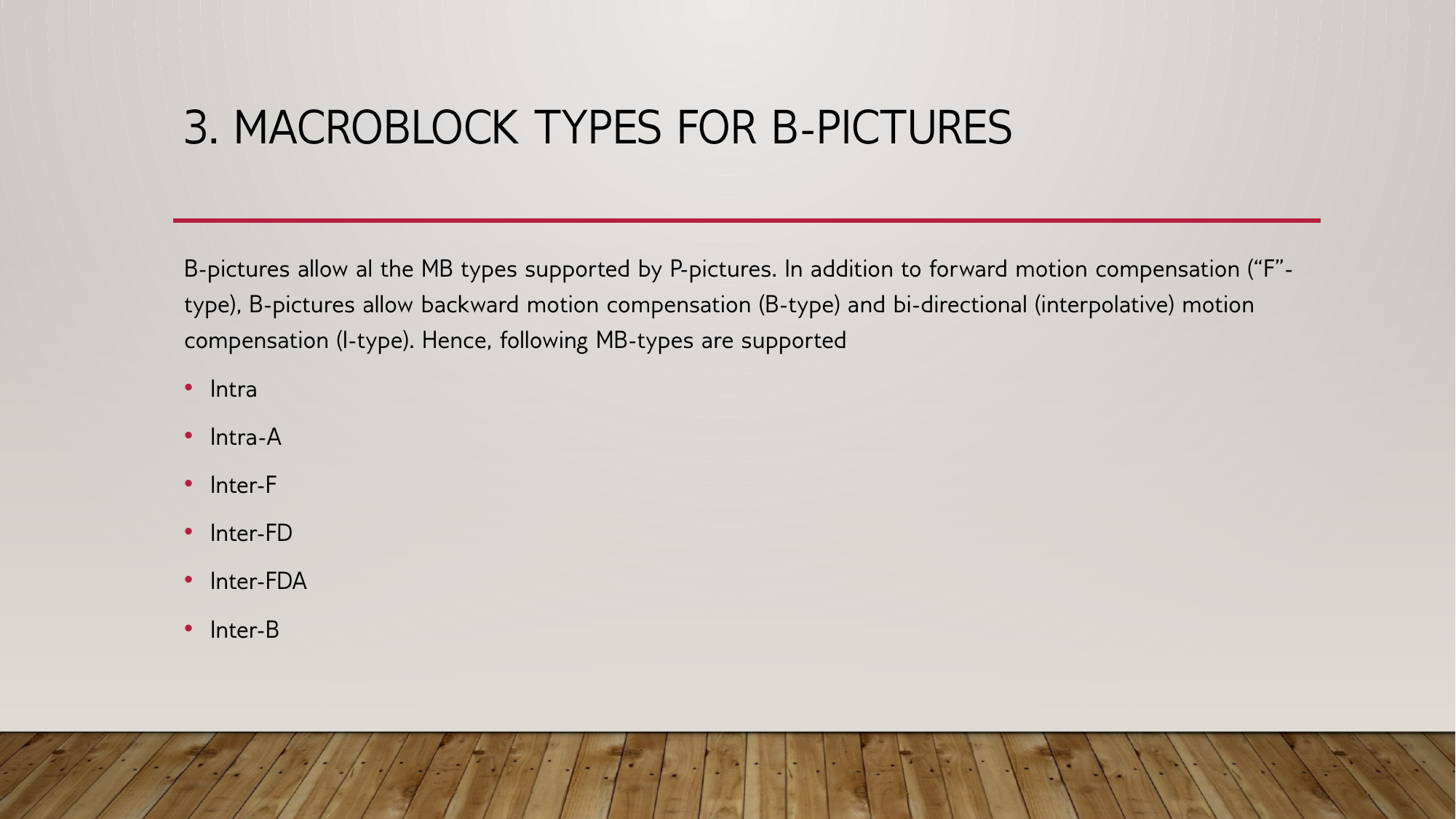

# 3. Macroblock types for b-pictures
B-pictures allow al the MB types supported by P-pictures. In addition to forward motion compensation (“F”-type), B-pictures allow backward motion compensation (B-type) and bi-directional (interpolative) motion compensation (I-type). Hence, following MB-types are supported
Intra
Intra-A
Inter-F
Inter-FD
Inter-FDA
Inter-B